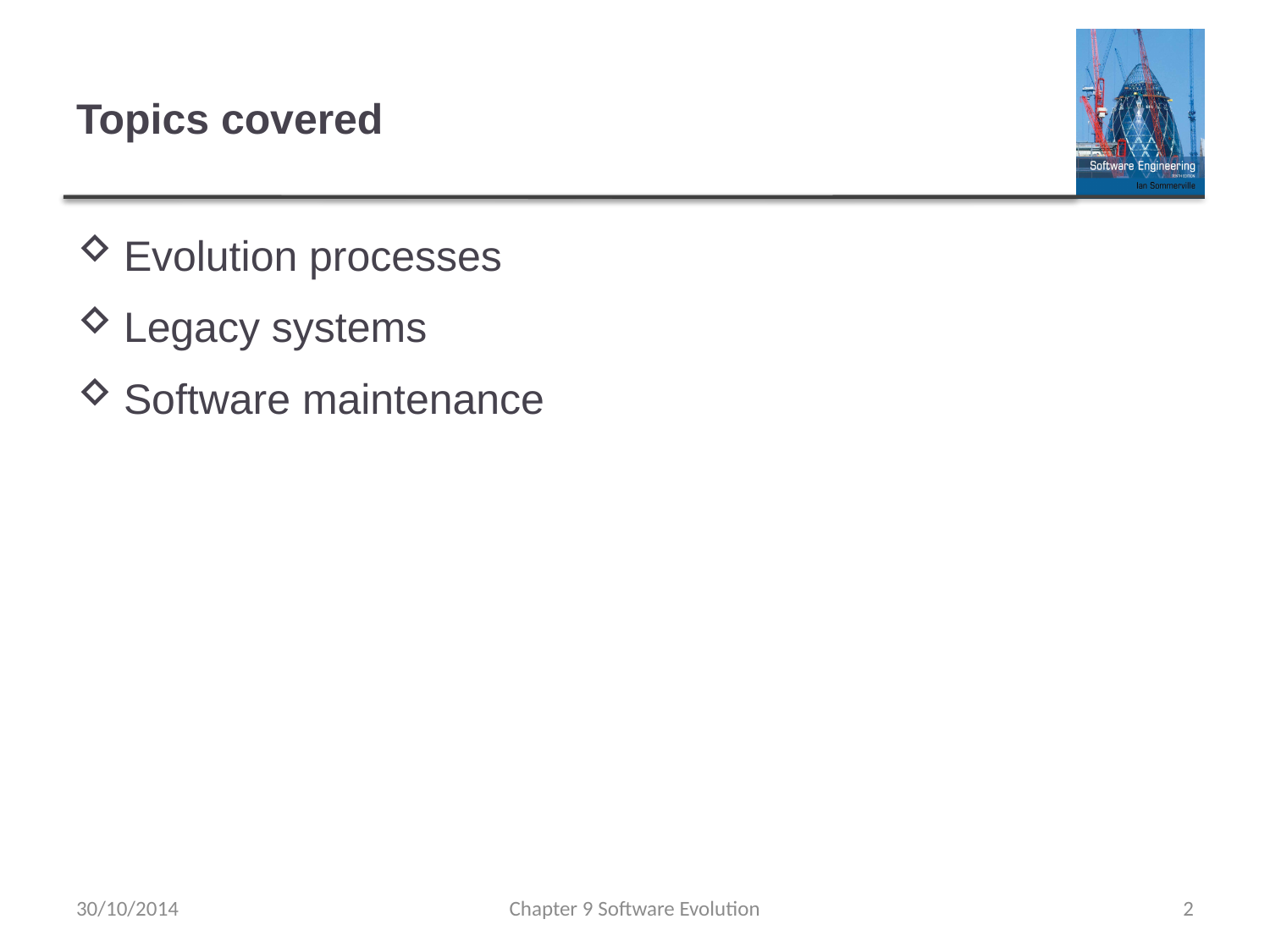

# Topics covered
Evolution processes
Legacy systems
Software maintenance
30/10/2014
Chapter 9 Software Evolution
2